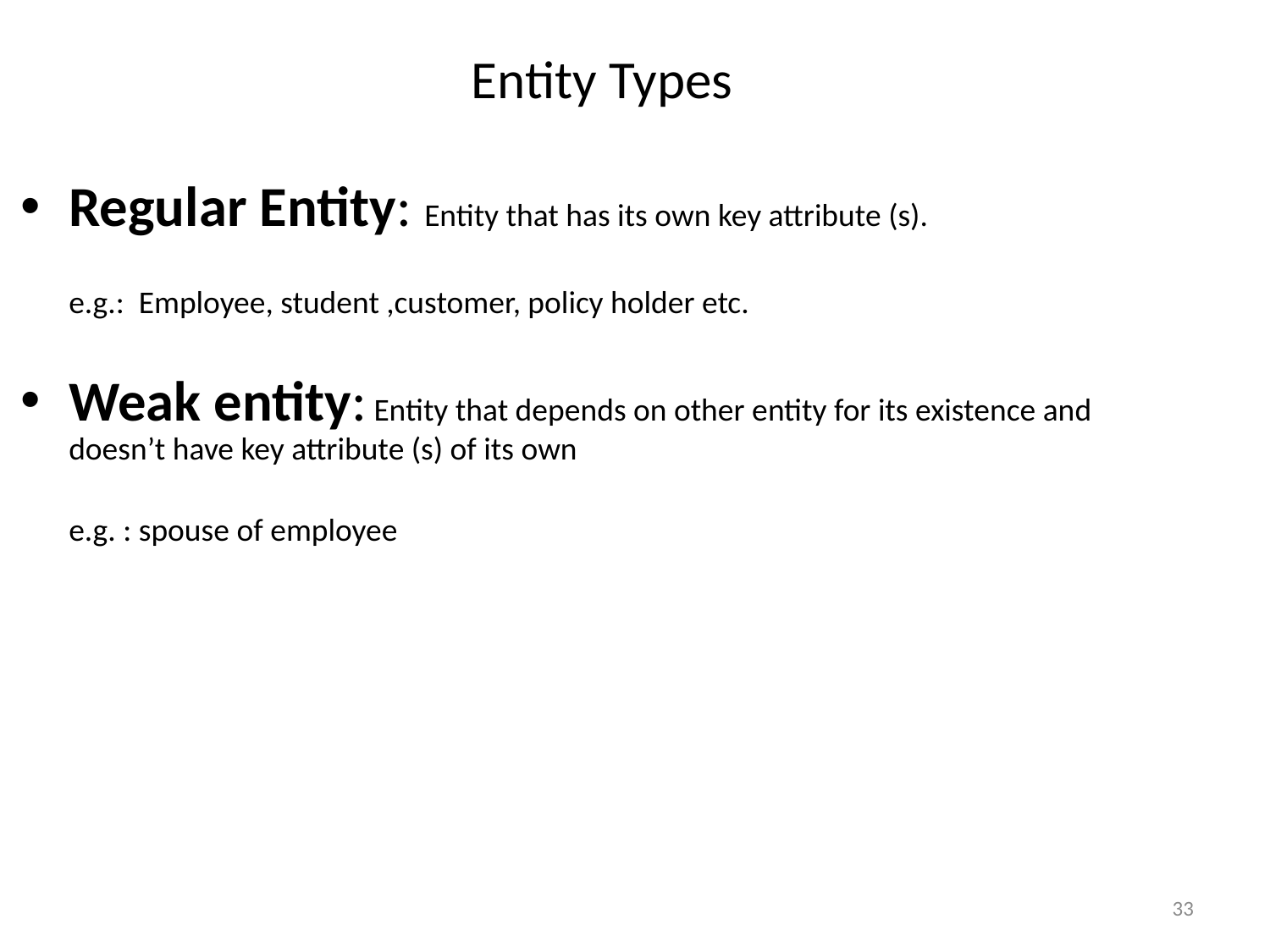

Entity Types
Regular Entity: Entity that has its own key attribute (s).

	e.g.:  Employee, student ,customer, policy holder etc.

Weak entity: Entity that depends on other entity for its existence and doesn’t have key attribute (s) of its own

	e.g. : spouse of employee
33